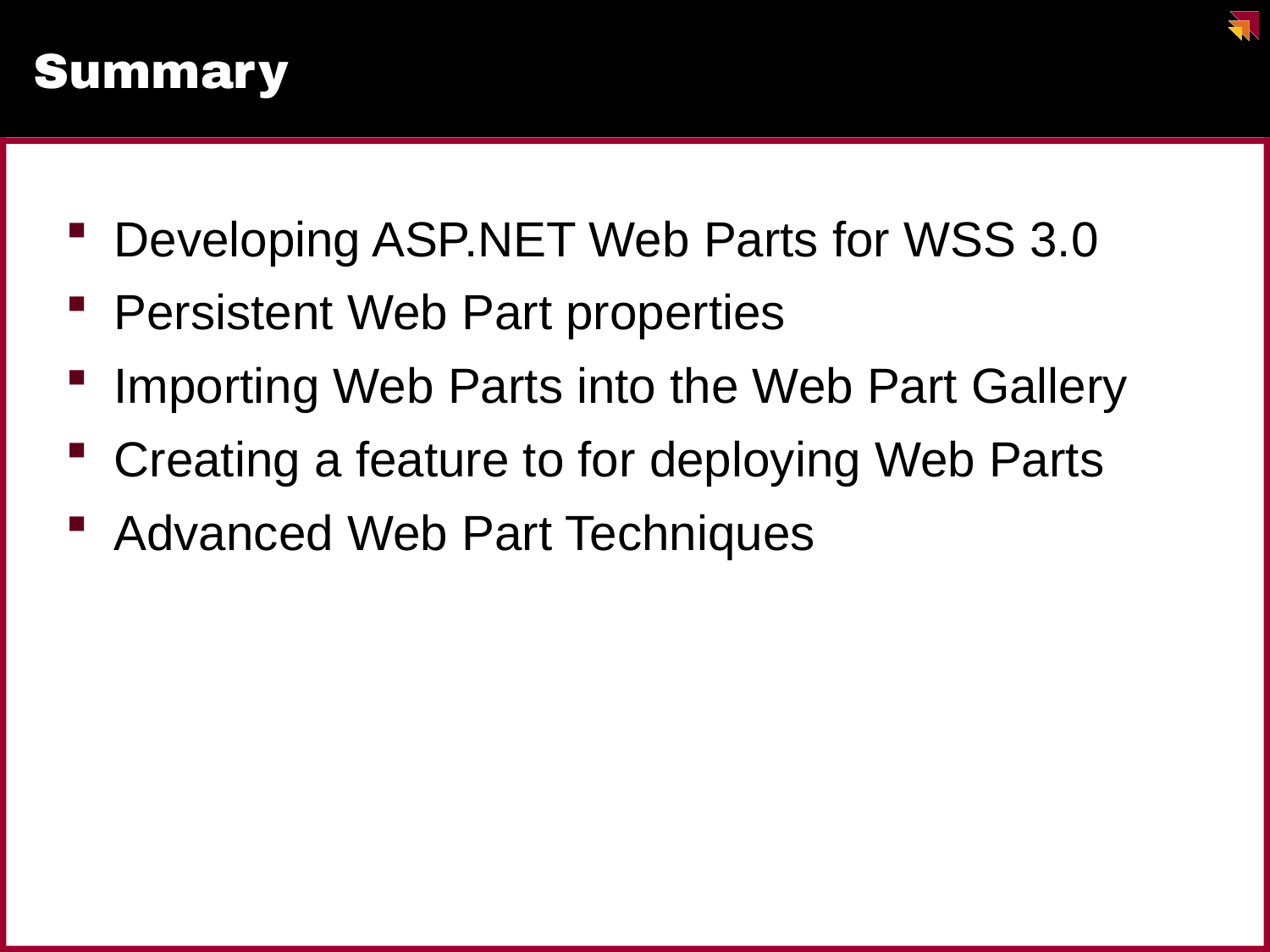

# Summary
Developing ASP.NET Web Parts for WSS 3.0
Persistent Web Part properties
Importing Web Parts into the Web Part Gallery
Creating a feature to for deploying Web Parts
Advanced Web Part Techniques